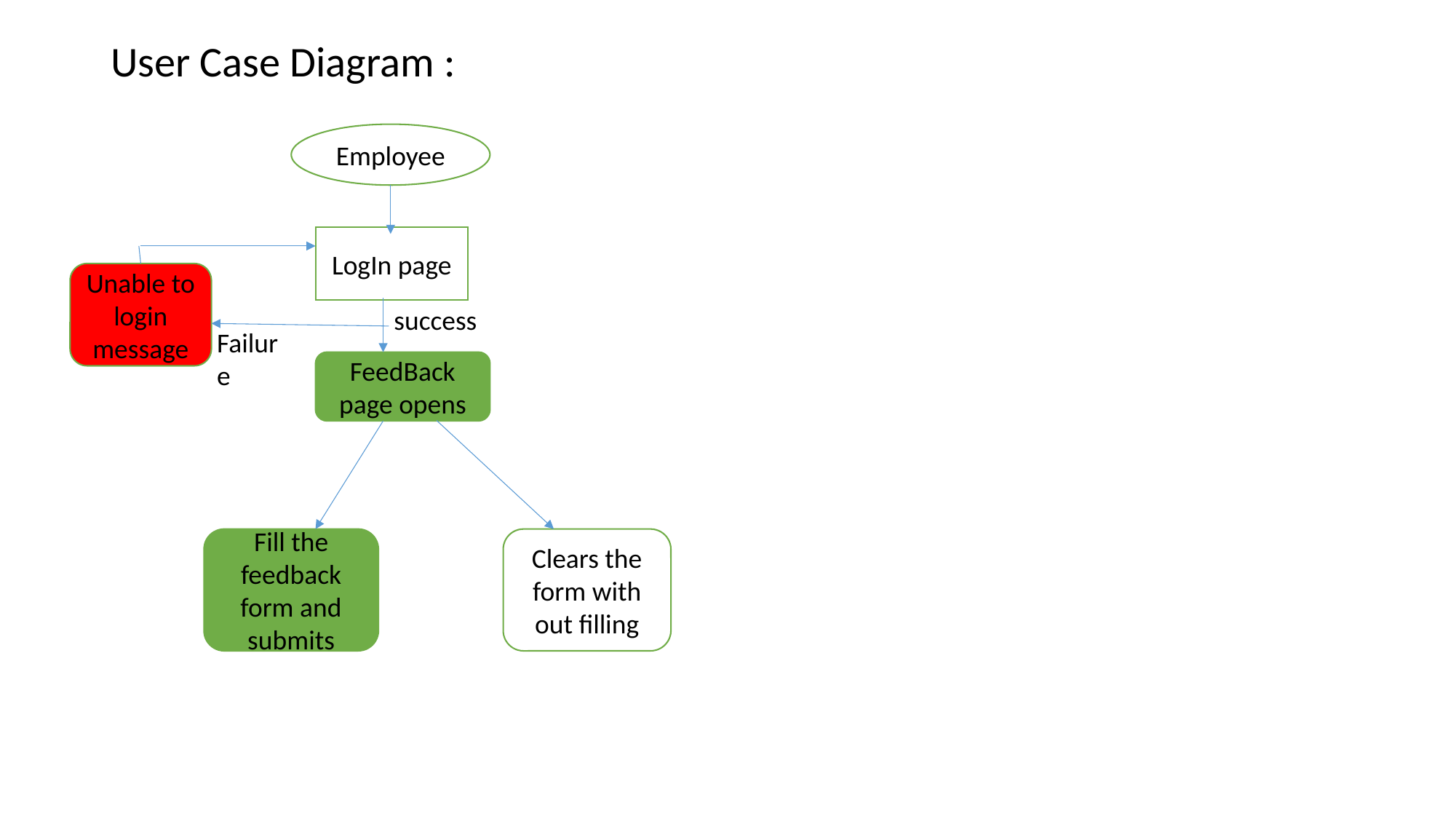

User Case Diagram :
Employee
LogIn page
Unable to login message
success
Failure
FeedBack page opens
Clears the form with out filling
Fill the feedback form and submits